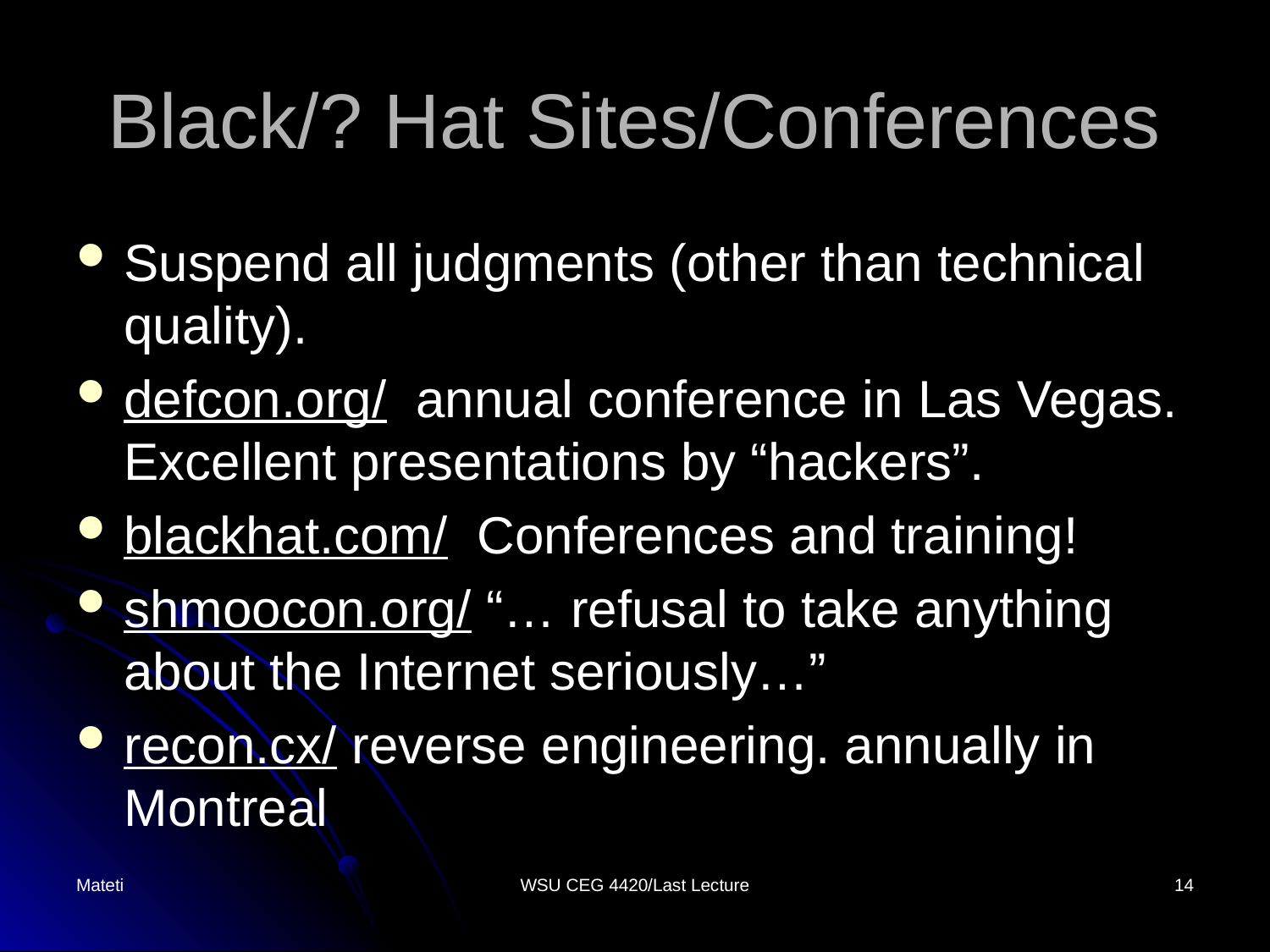

# Black/? Hat Sites/Conferences
Suspend all judgments (other than technical quality).
defcon.org/  annual conference in Las Vegas. Excellent presentations by “hackers”.
blackhat.com/  Conferences and training!
shmoocon.org/ “… refusal to take anything about the Internet seriously…”
recon.cx/ reverse engineering. annually in Montreal
Mateti
WSU CEG 4420/Last Lecture
14